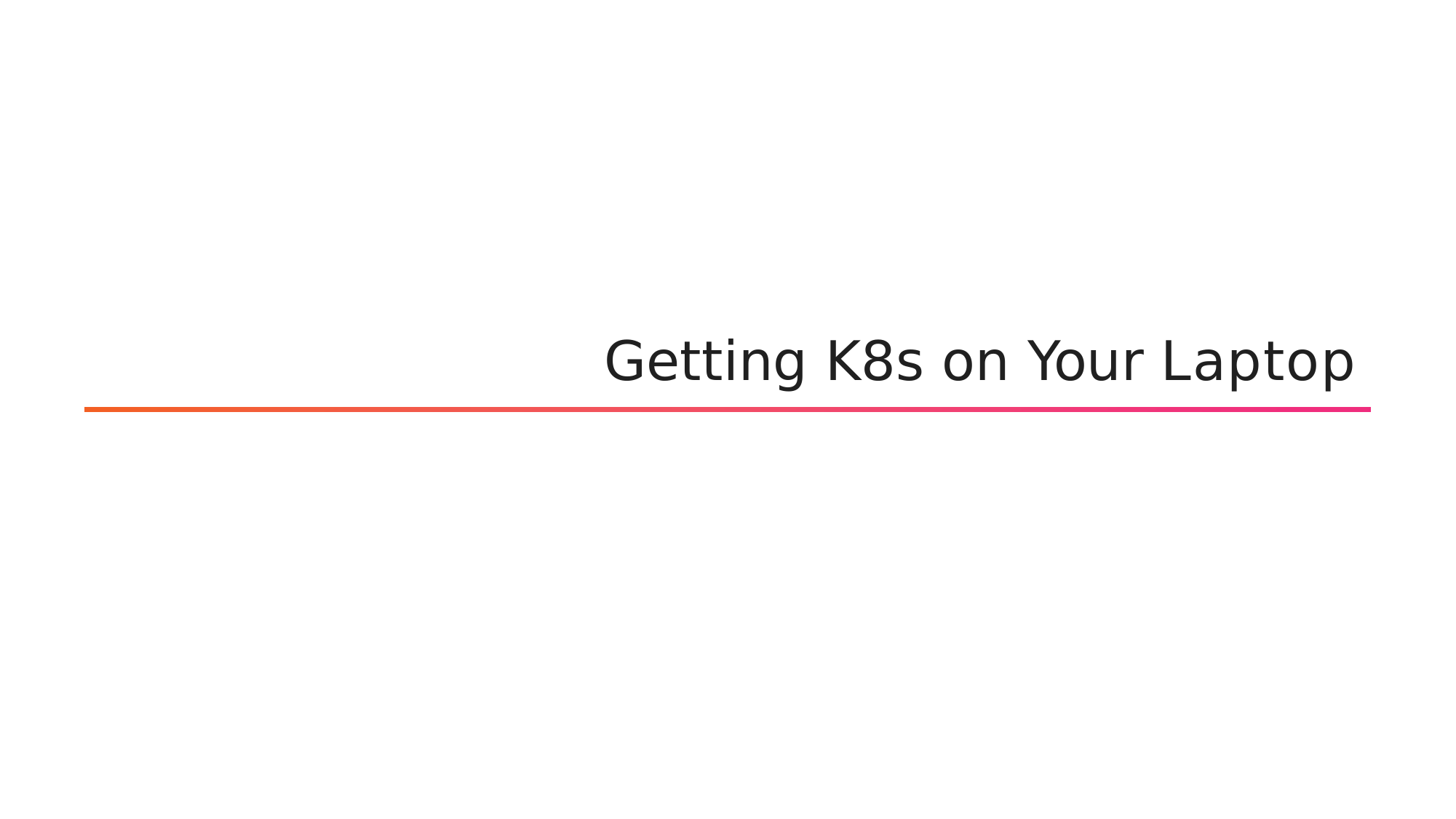

# Getting K8s on Your Laptop
8